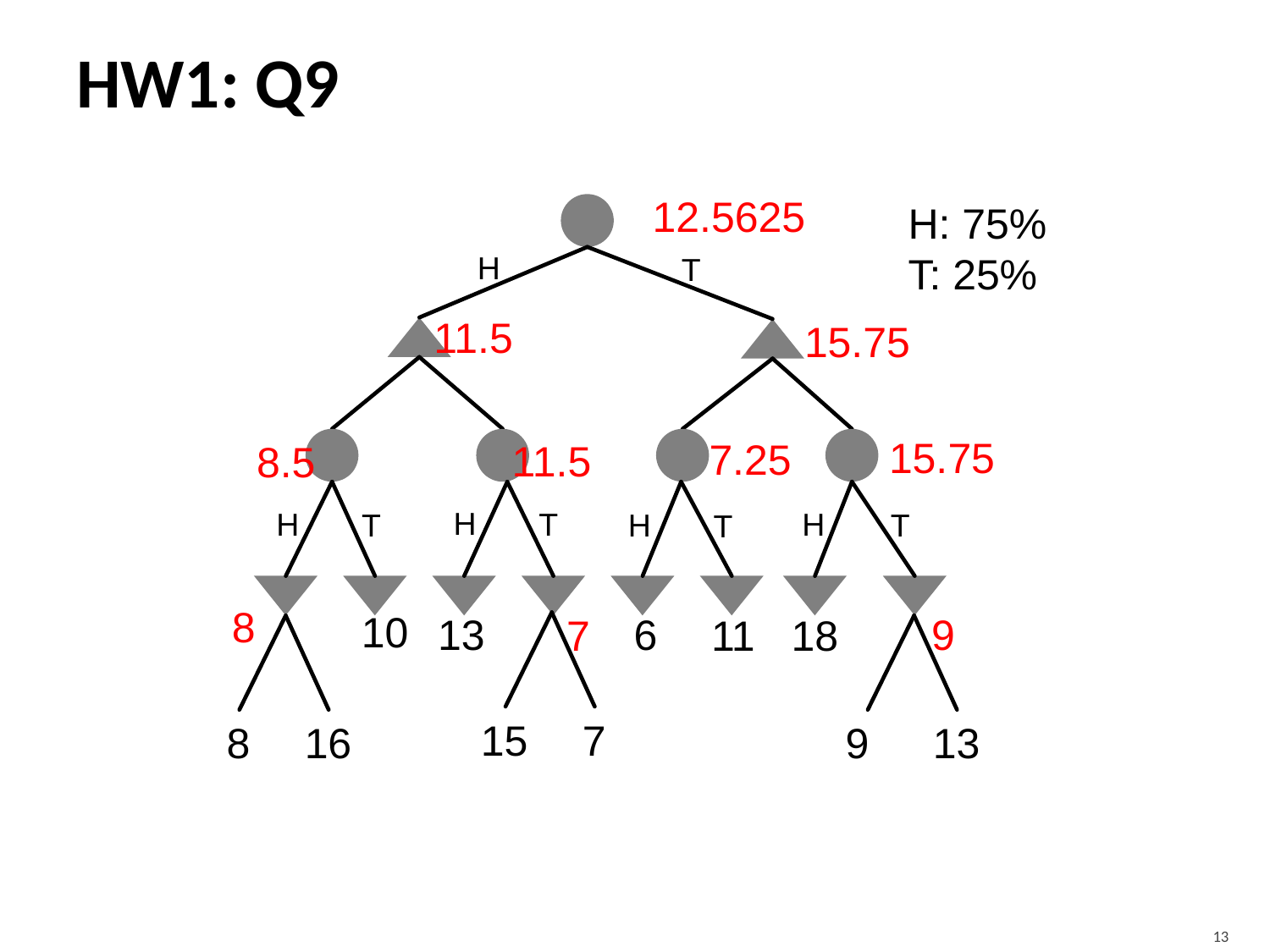

# HW1: Q9
12.5625
H: 75%
T: 25%

H
T
11.5
15.75

15.75
7.25
11.5
8.5

H
H
T
H
T
H
T
T

8
10
13
6
9
7
18
11
15
7
8
16
9
13
13